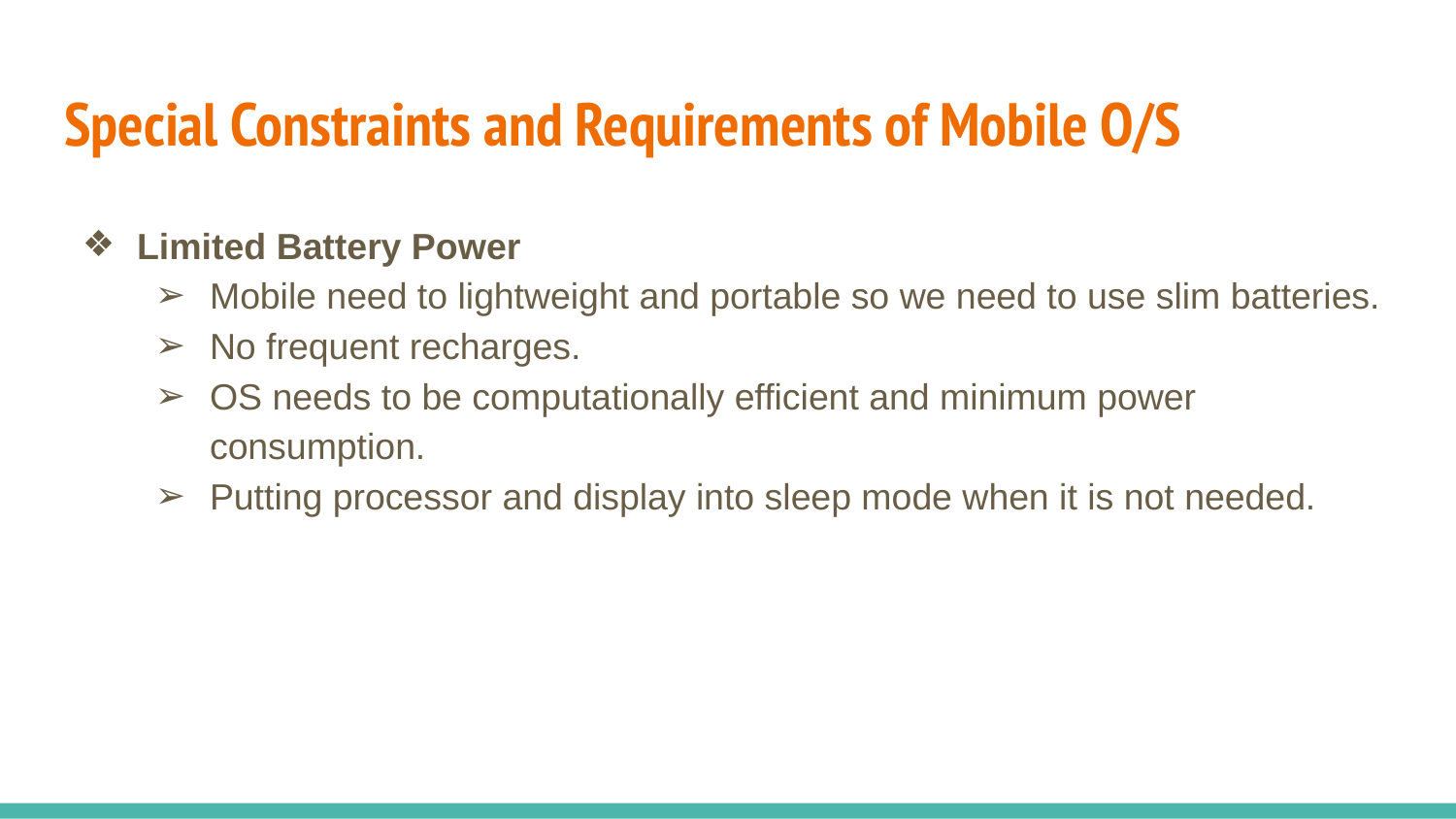

# Special Constraints and Requirements of Mobile O/S
Limited Battery Power
Mobile need to lightweight and portable so we need to use slim batteries.
No frequent recharges.
OS needs to be computationally efficient and minimum power consumption.
Putting processor and display into sleep mode when it is not needed.